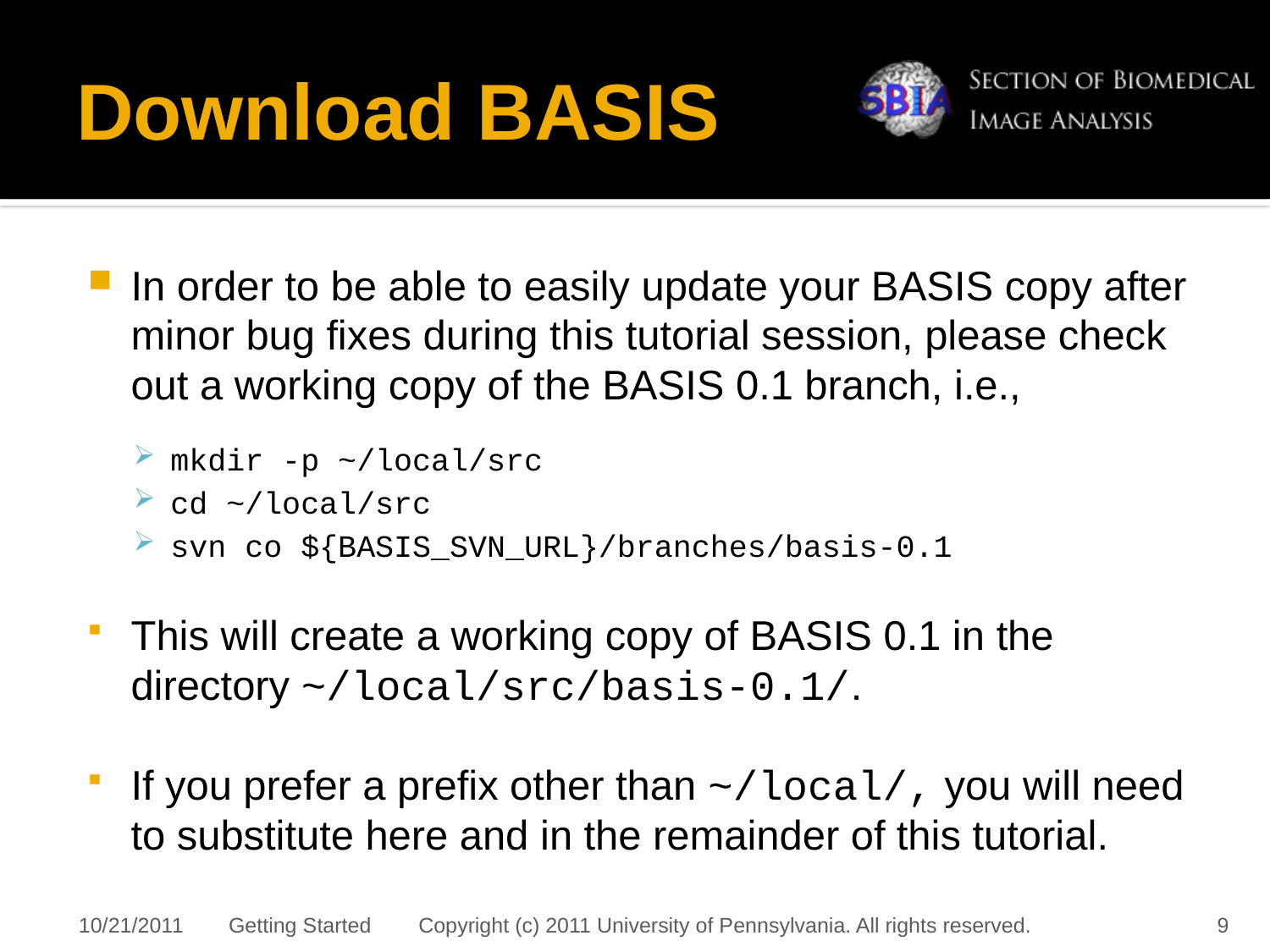

# Download BASIS
In order to be able to easily update your BASIS copy after minor bug fixes during this tutorial session, please check out a working copy of the BASIS 0.1 branch, i.e.,
mkdir -p ~/local/src
cd ~/local/src
svn co ${BASIS_SVN_URL}/branches/basis-0.1

This will create a working copy of BASIS 0.1 in the directory ~/local/src/basis-0.1/.

If you prefer a prefix other than ~/local/, you will need to substitute here and in the remainder of this tutorial.
10/21/2011
Getting Started        Copyright (c) 2011 University of Pennsylvania. All rights reserved.
9